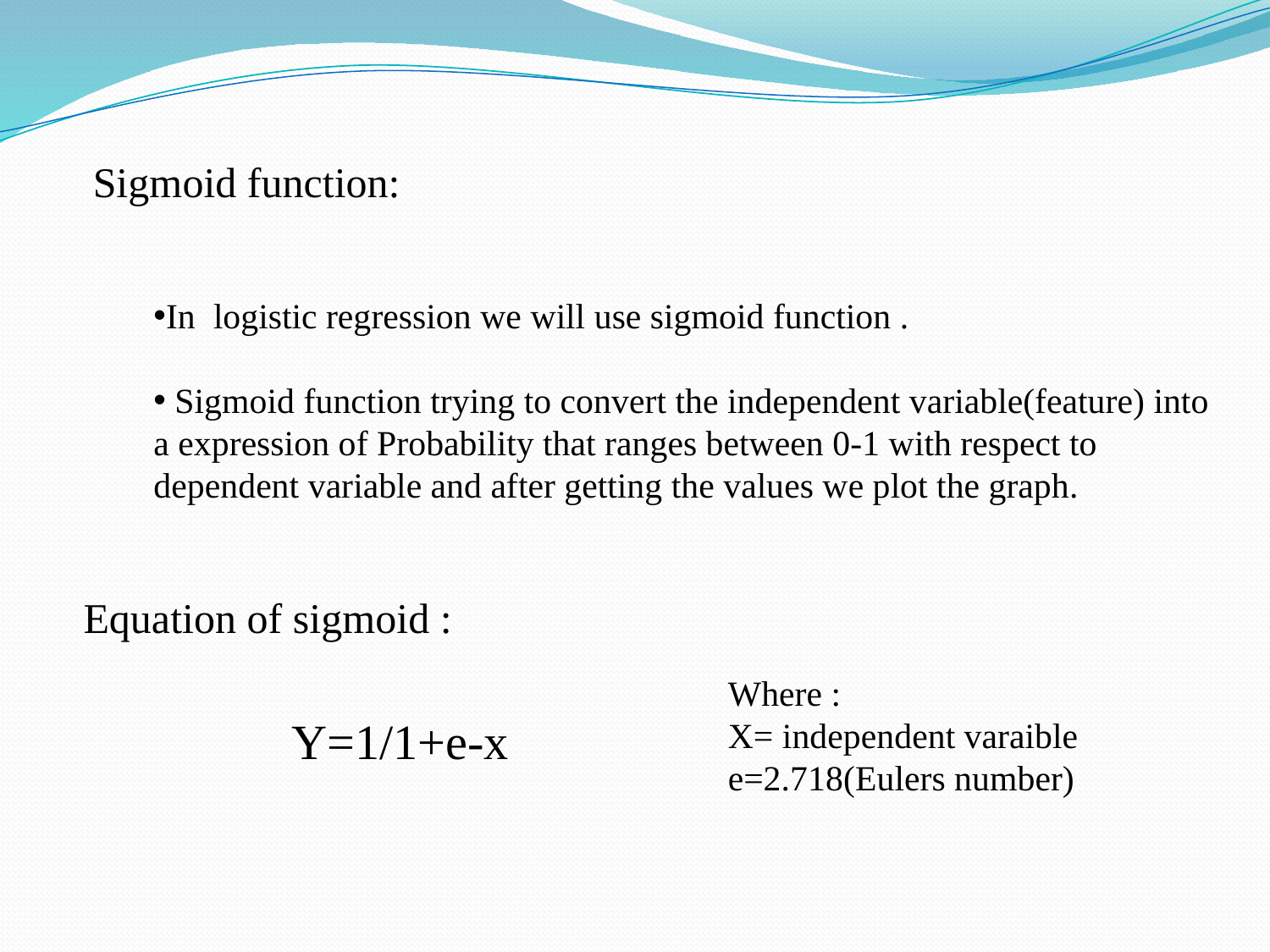

Sigmoid function:
In  logistic regression we will use sigmoid function .

 Sigmoid function trying to convert the independent variable(feature) into
a expression of Probability that ranges between 0-1 with respect to dependent variable and after getting the values we plot the graph.
Equation of sigmoid :
Where :
X= independent varaible
e=2.718(Eulers number)
Y=1/1+e-x